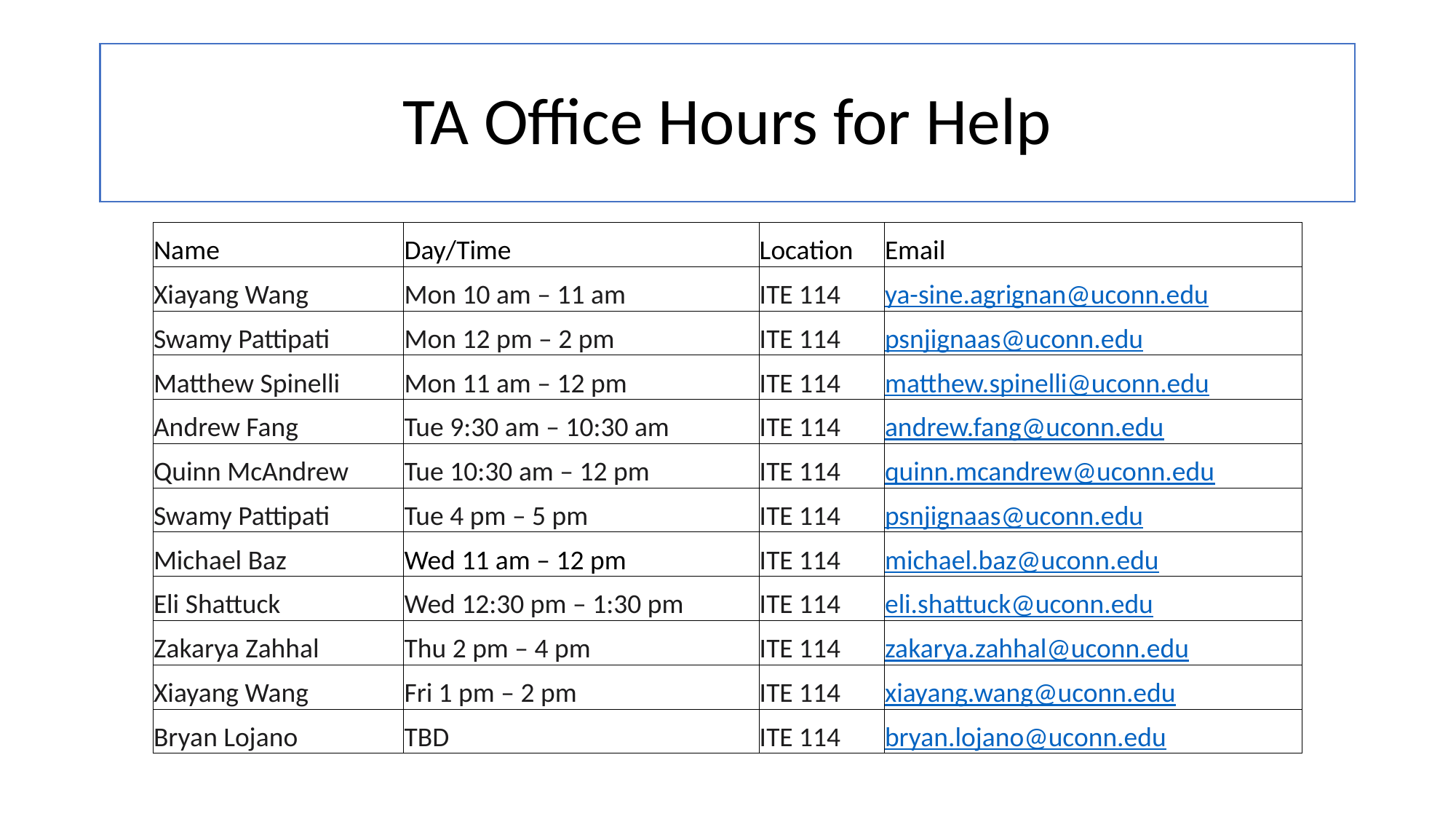

# TA Office Hours for Help
| Name | Day/Time | Location | Email |
| --- | --- | --- | --- |
| Xiayang Wang | Mon 10 am – 11 am | ITE 114 | ya-sine.agrignan@uconn.edu |
| Swamy Pattipati | Mon 12 pm – 2 pm | ITE 114 | psnjignaas@uconn.edu |
| Matthew Spinelli | Mon 11 am – 12 pm | ITE 114 | matthew.spinelli@uconn.edu |
| Andrew Fang | Tue 9:30 am – 10:30 am | ITE 114 | andrew.fang@uconn.edu |
| Quinn McAndrew | Tue 10:30 am – 12 pm | ITE 114 | quinn.mcandrew@uconn.edu |
| Swamy Pattipati | Tue 4 pm – 5 pm | ITE 114 | psnjignaas@uconn.edu |
| Michael Baz | Wed 11 am – 12 pm | ITE 114 | michael.baz@uconn.edu |
| Eli Shattuck | Wed 12:30 pm – 1:30 pm | ITE 114 | eli.shattuck@uconn.edu |
| Zakarya Zahhal | Thu 2 pm – 4 pm | ITE 114 | zakarya.zahhal@uconn.edu |
| Xiayang Wang | Fri 1 pm – 2 pm | ITE 114 | xiayang.wang@uconn.edu |
| Bryan Lojano | TBD | ITE 114 | bryan.lojano@uconn.edu |